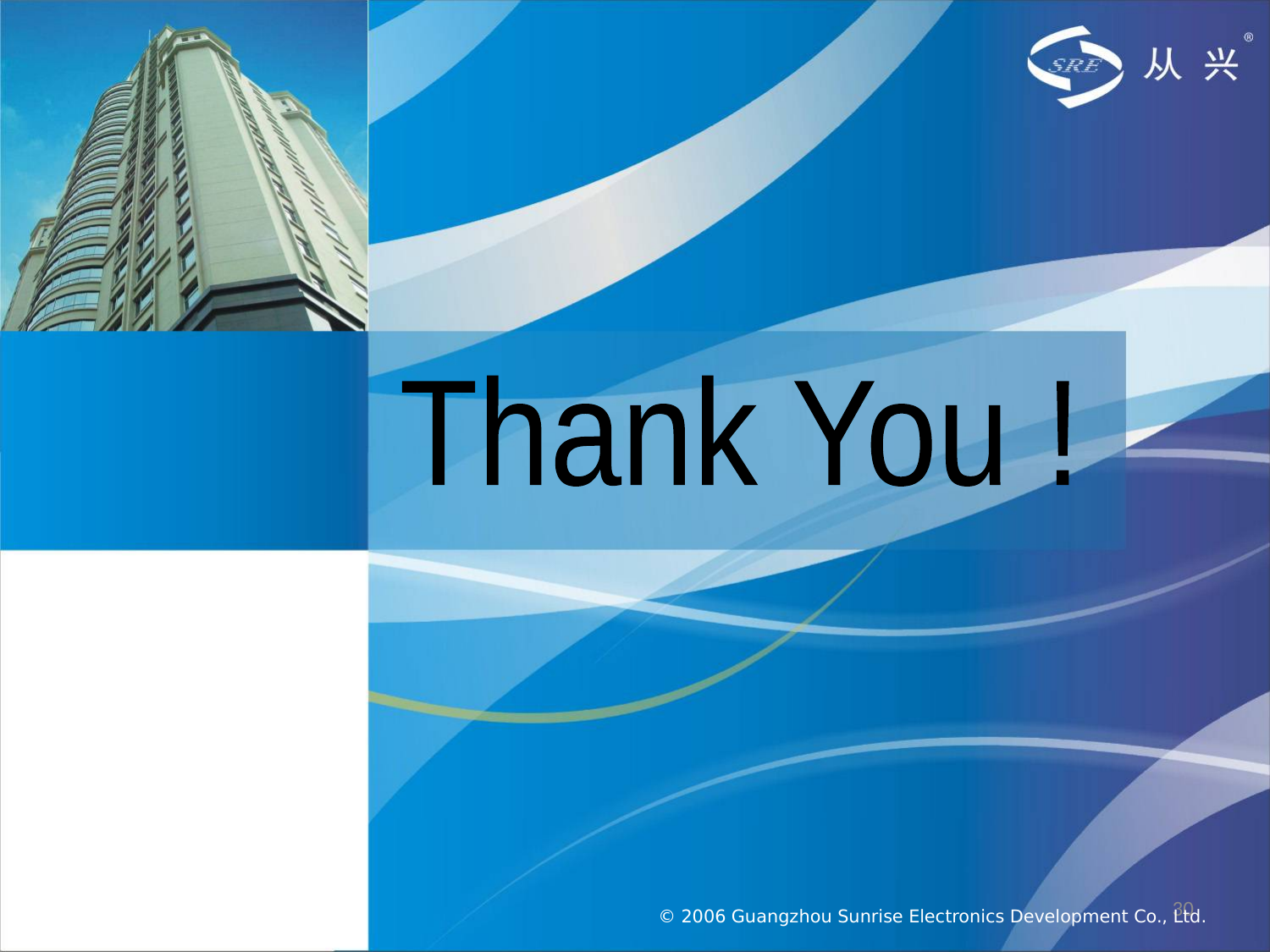

Thank You !
30
© 2006 Guangzhou Sunrise Electronics Development Co., Ltd.